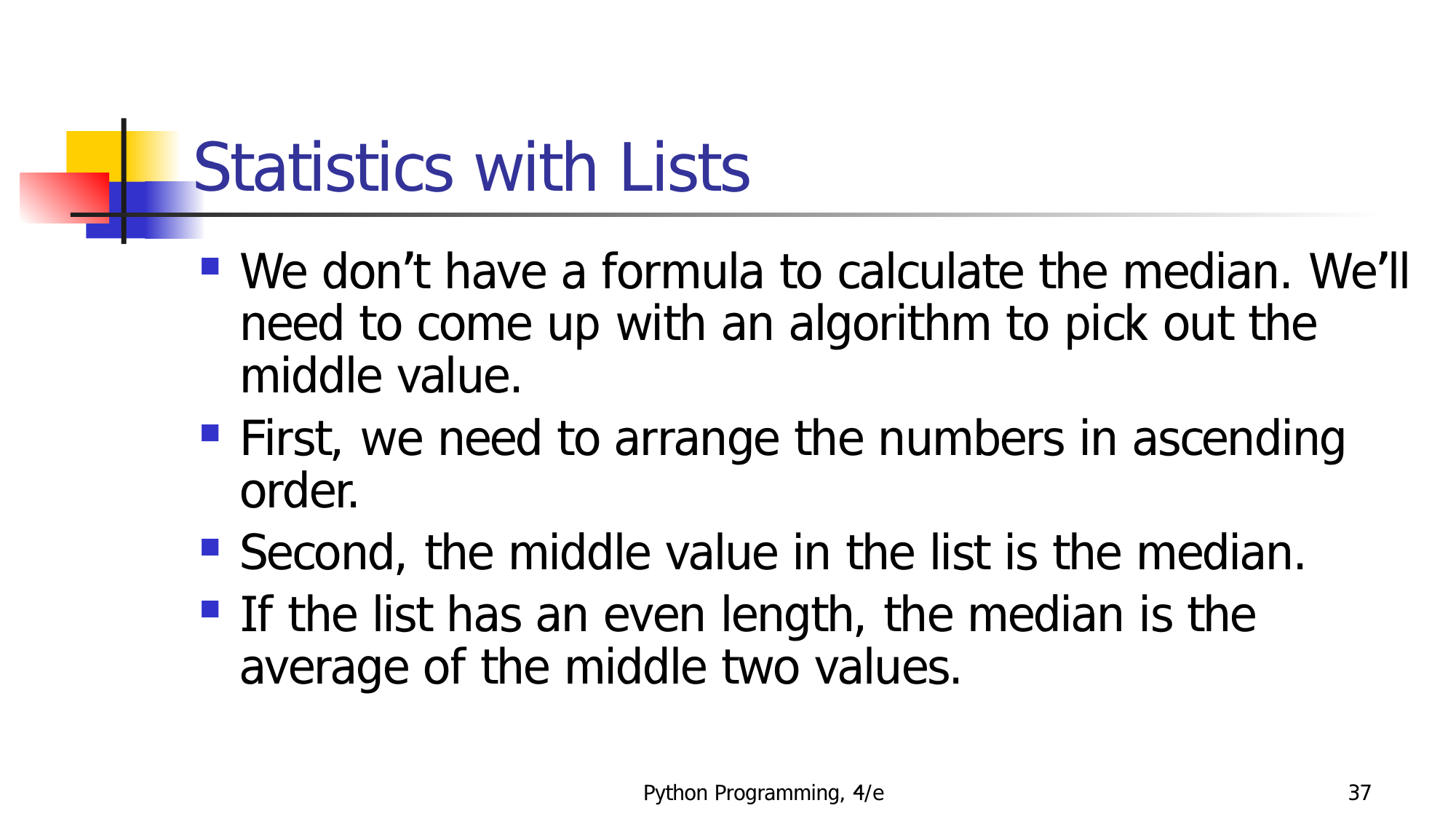

# Statistics with Lists
We don’t have a formula to calculate the median. We’ll need to come up with an algorithm to pick out the middle value.
First, we need to arrange the numbers in ascending order.
Second, the middle value in the list is the median.
If the list has an even length, the median is the average of the middle two values.
Python Programming, 4/e
37